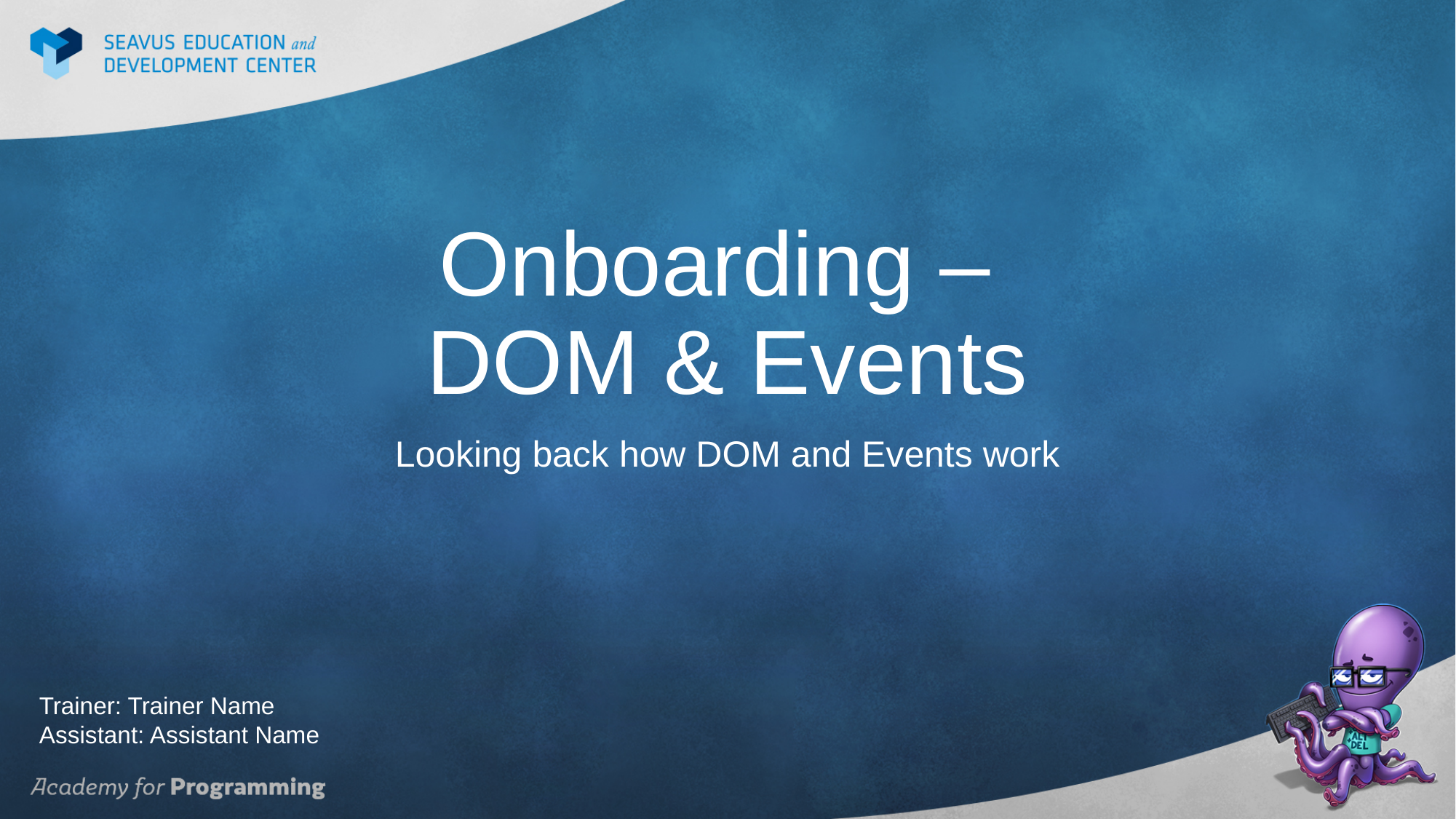

# Onboarding – DOM & Events
Looking back how DOM and Events work
Trainer: Trainer Name
Assistant: Assistant Name